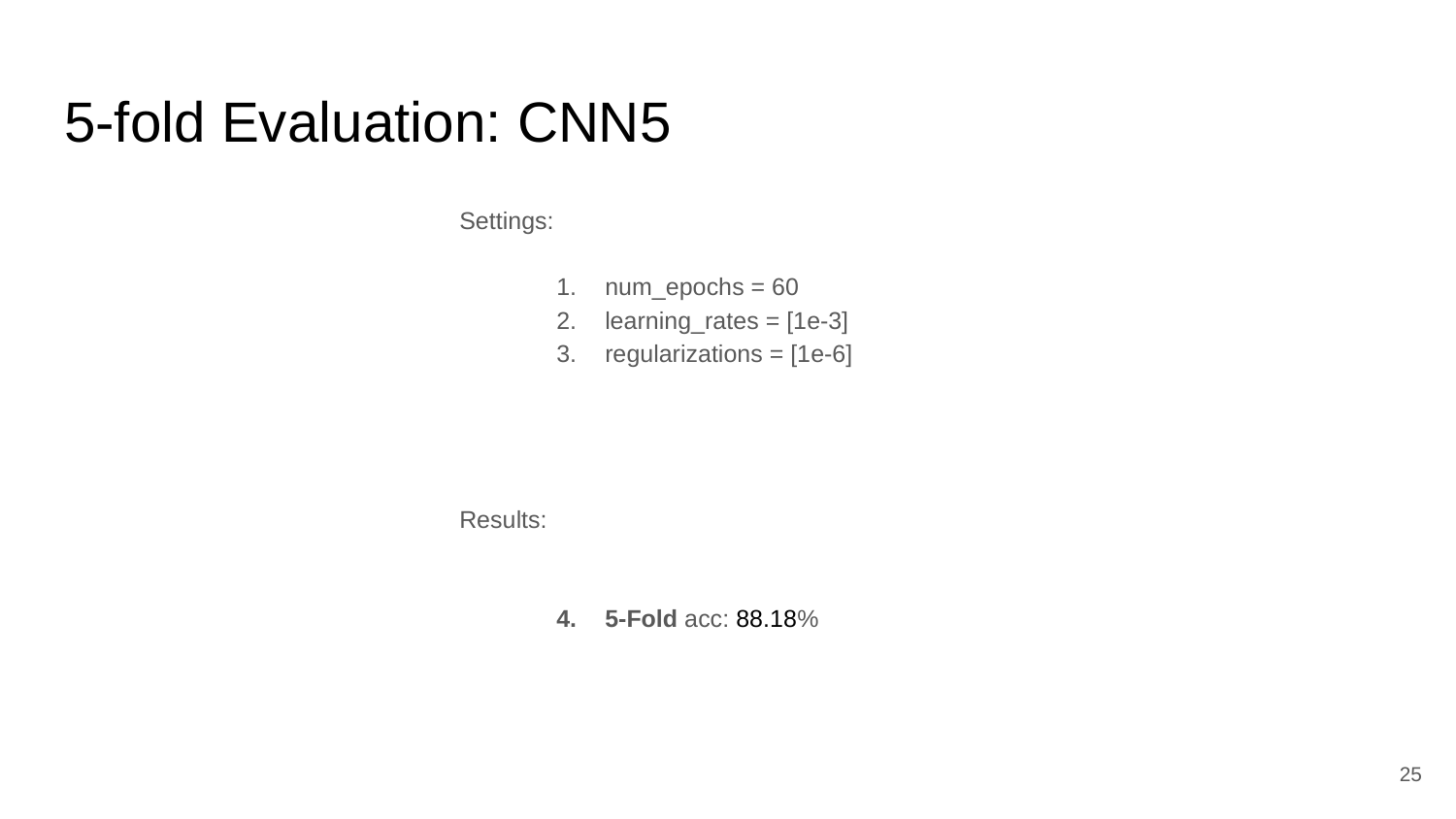

5-fold Evaluation: CNN5
Settings:
num_epochs = 60
learning_rates = [1e-3]
regularizations = [1e-6]

Results:

5-Fold acc: 88.18%

25